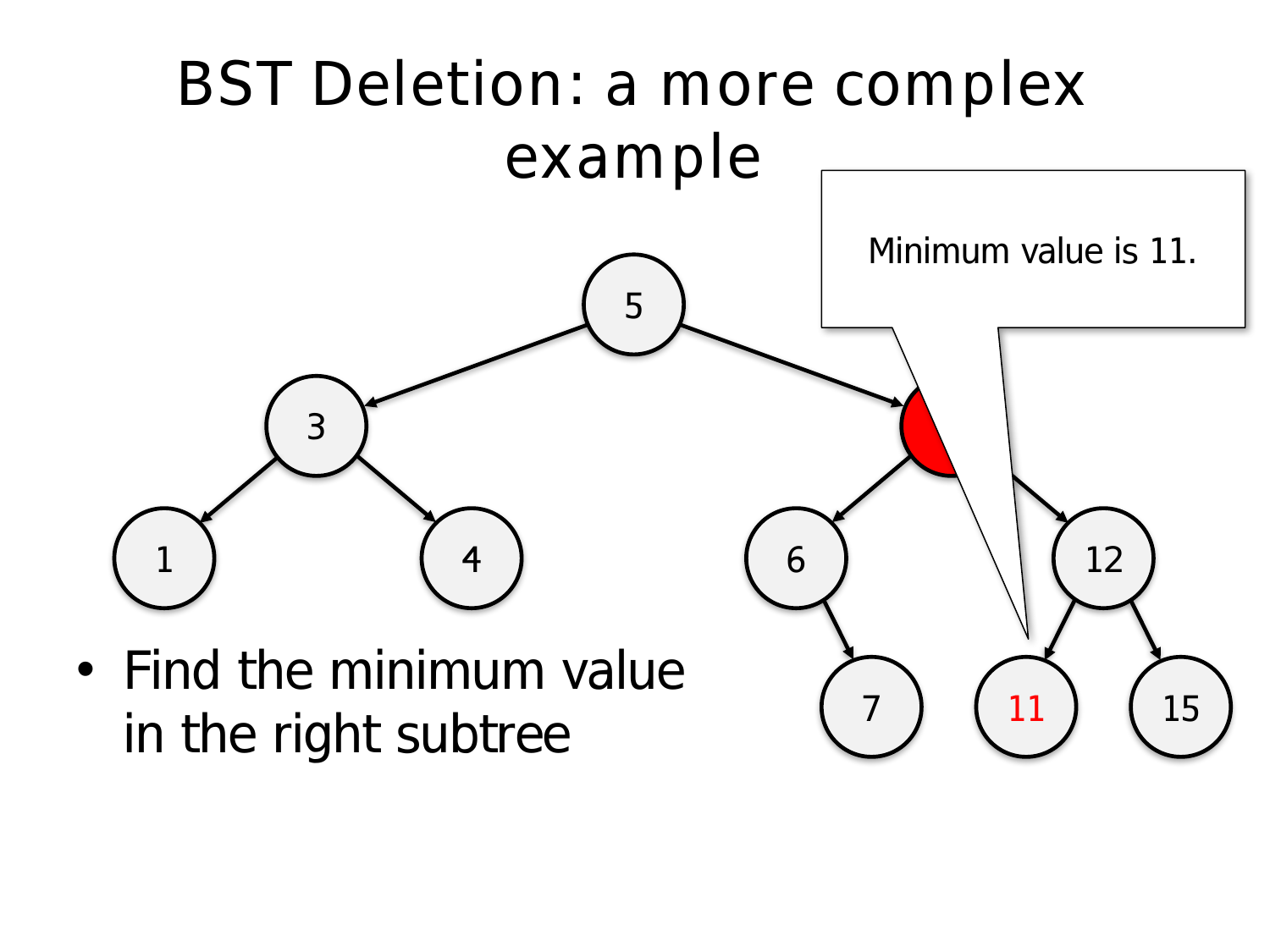

# BST Deletion: a more complex example
Minimum value is 11.

5
3

1
4
6
12
Find the minimum value
in the right subtree

7
11
15